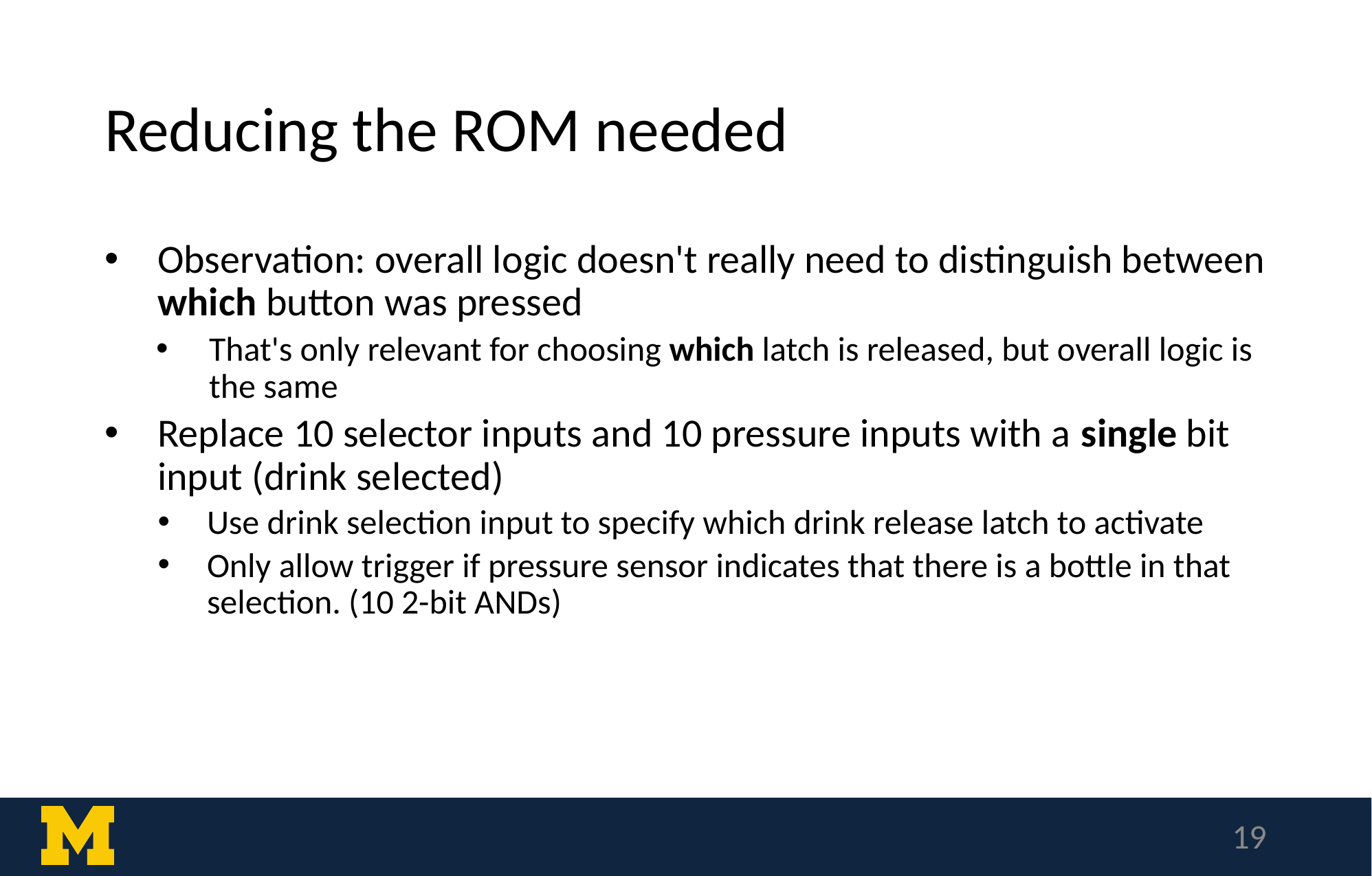

# Reducing the ROM needed
Observation: overall logic doesn't really need to distinguish between which button was pressed
That's only relevant for choosing which latch is released, but overall logic is the same
Replace 10 selector inputs and 10 pressure inputs with a single bit input (drink selected)
Use drink selection input to specify which drink release latch to activate
Only allow trigger if pressure sensor indicates that there is a bottle in that selection. (10 2-bit ANDs)

19